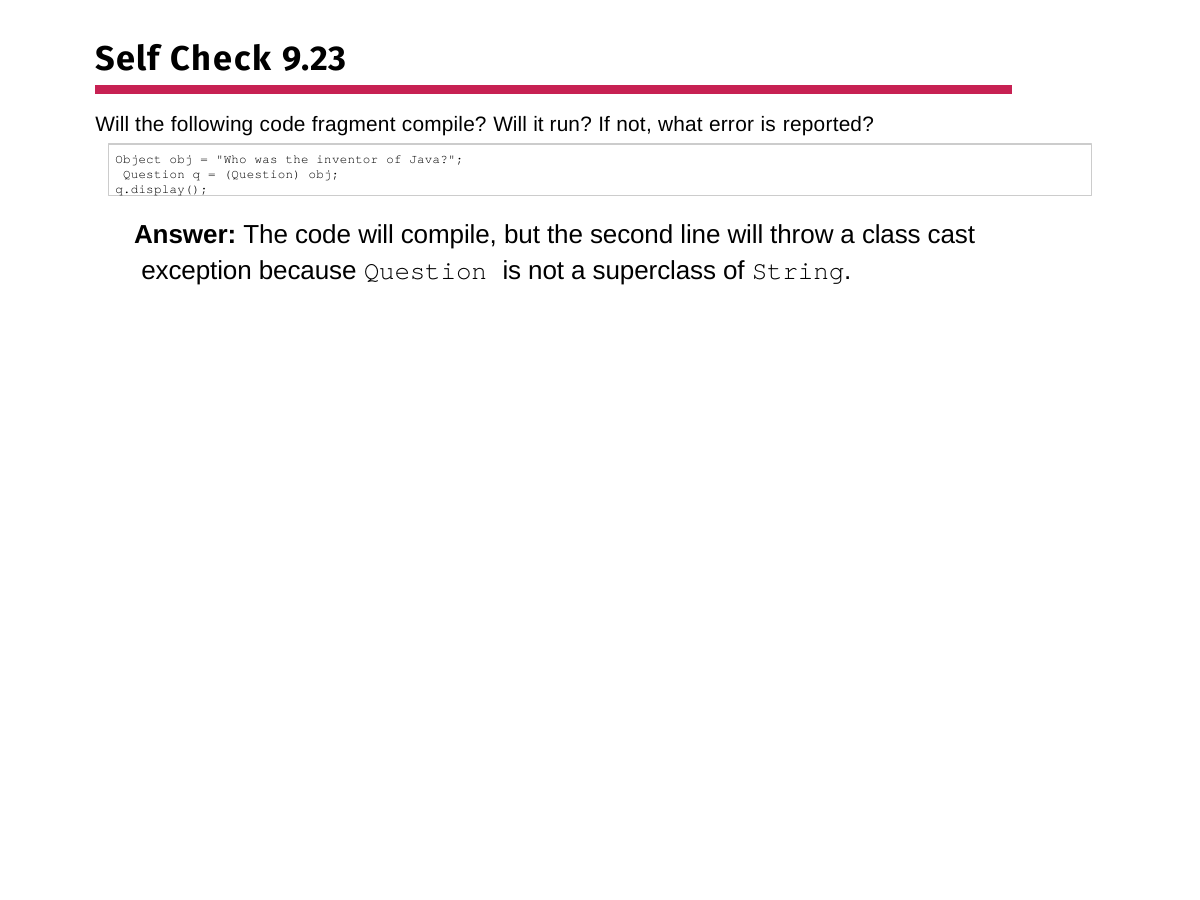

# Self Check 9.23
Will the following code fragment compile? Will it run? If not, what error is reported?
Object obj = "Who was the inventor of Java?";  Question q = (Question) obj;
q.display();
Answer: The code will compile, but the second line will throw a class cast  exception because Question is not a superclass of String.